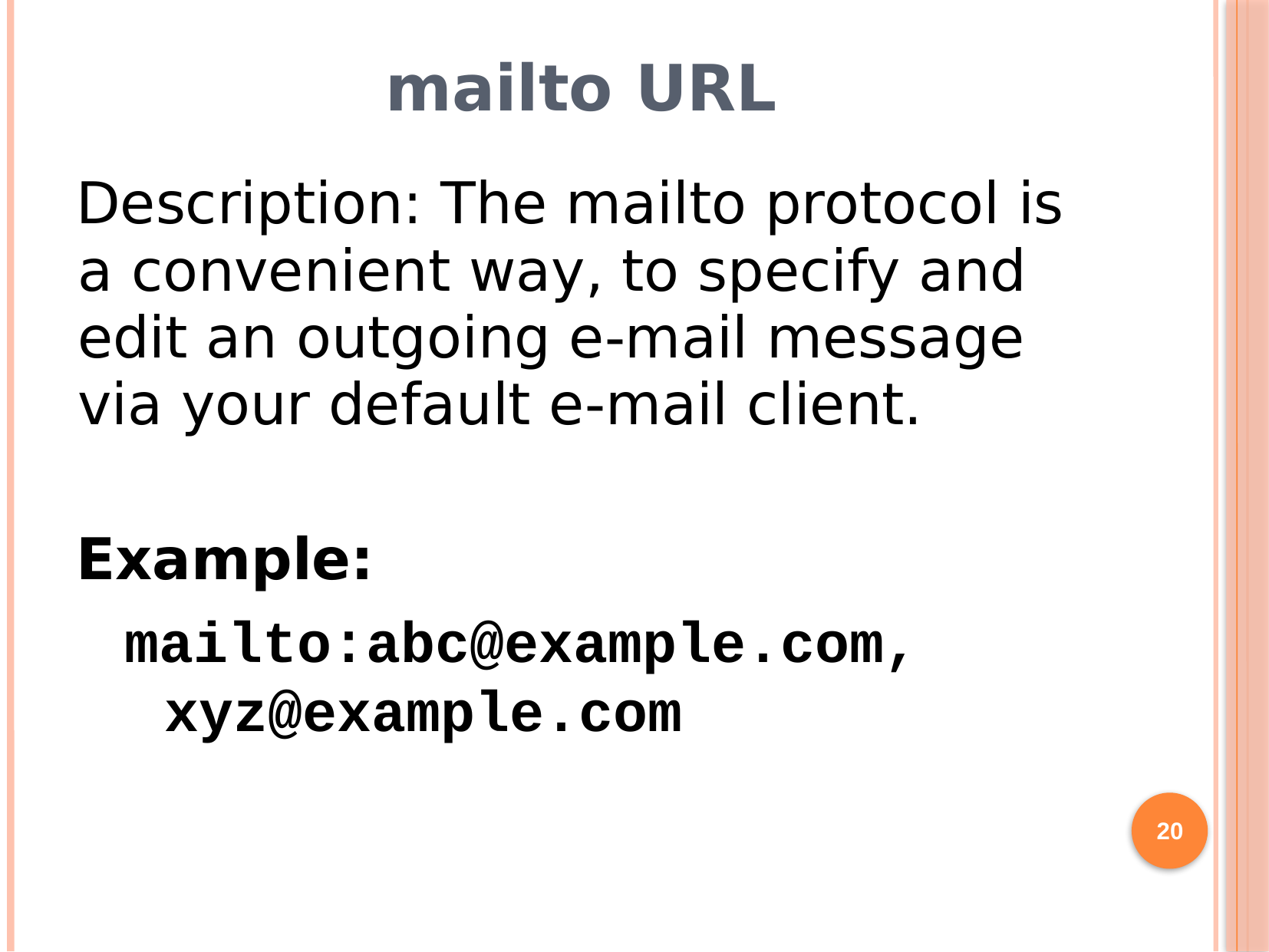

# mailto URL
Description: The mailto protocol is a convenient way, to specify and edit an outgoing e-mail message via your default e-mail client.

Example:
mailto:abc@example.com, xyz@example.com
20